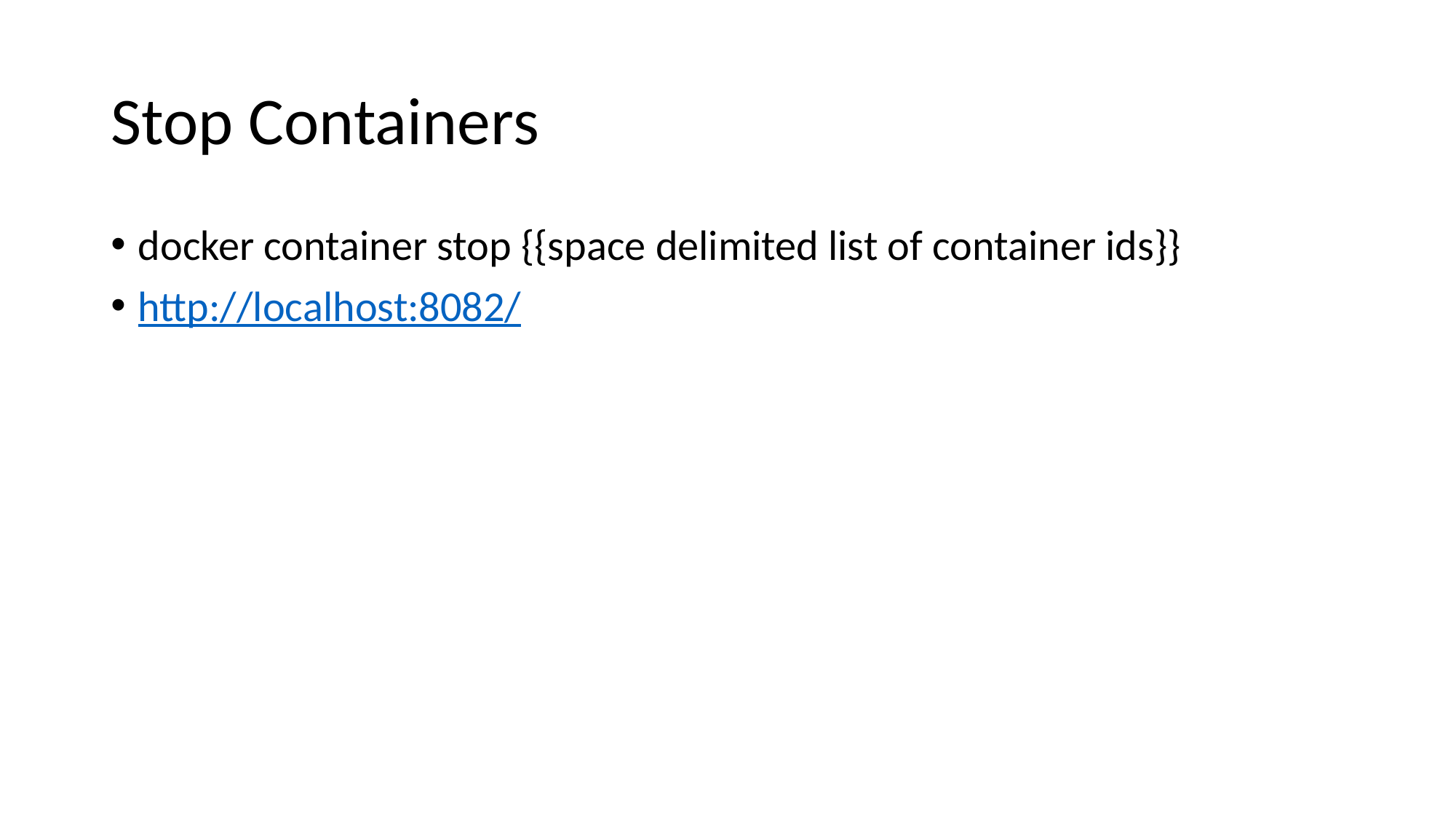

# Stop Containers
docker container stop {{space delimited list of container ids}}
http://localhost:8082/